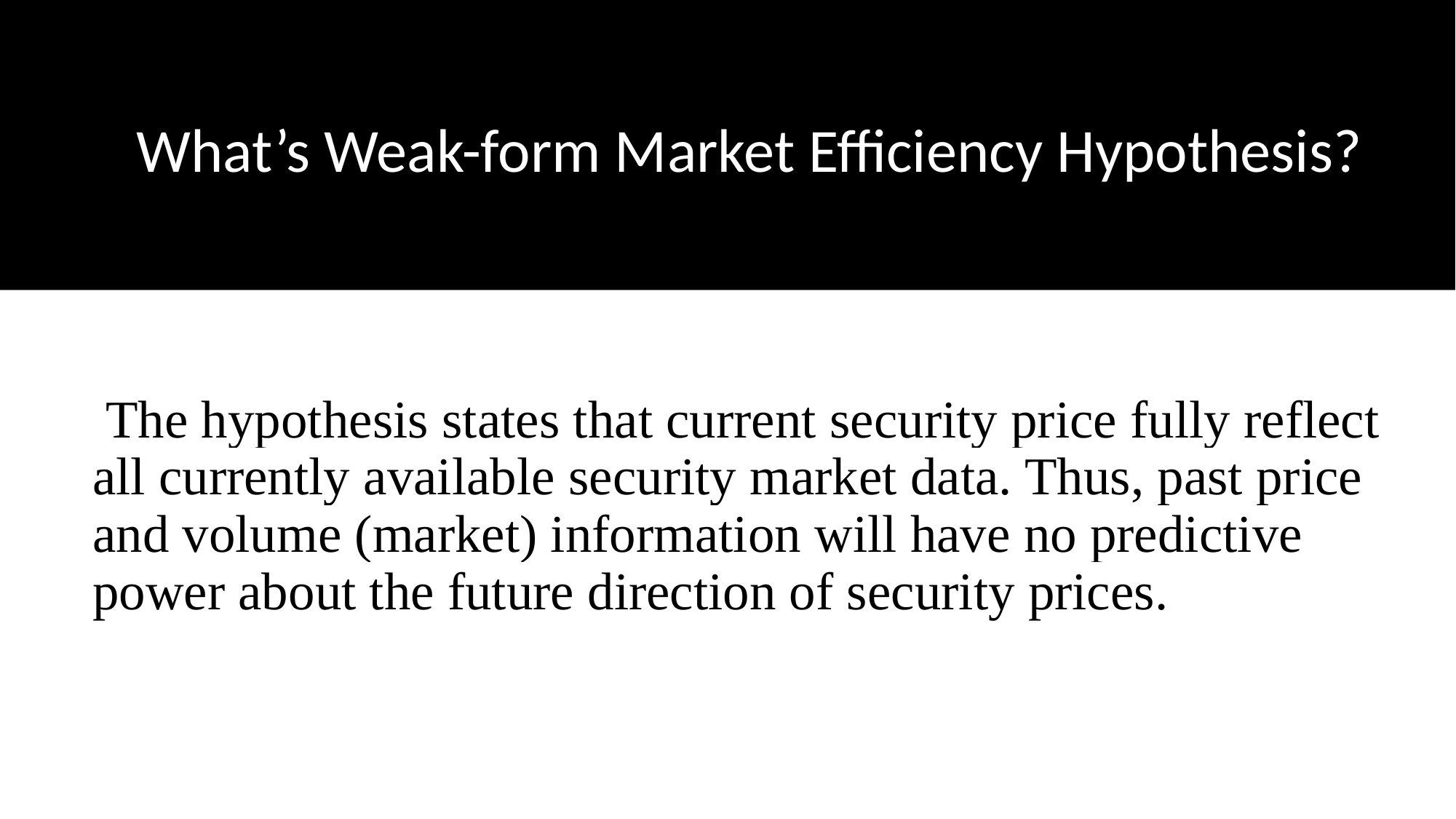

# What’s Weak-form Market Efficiency Hypothesis?

 The hypothesis states that current security price fully reflect all currently available security market data. Thus, past price and volume (market) information will have no predictive power about the future direction of security prices.